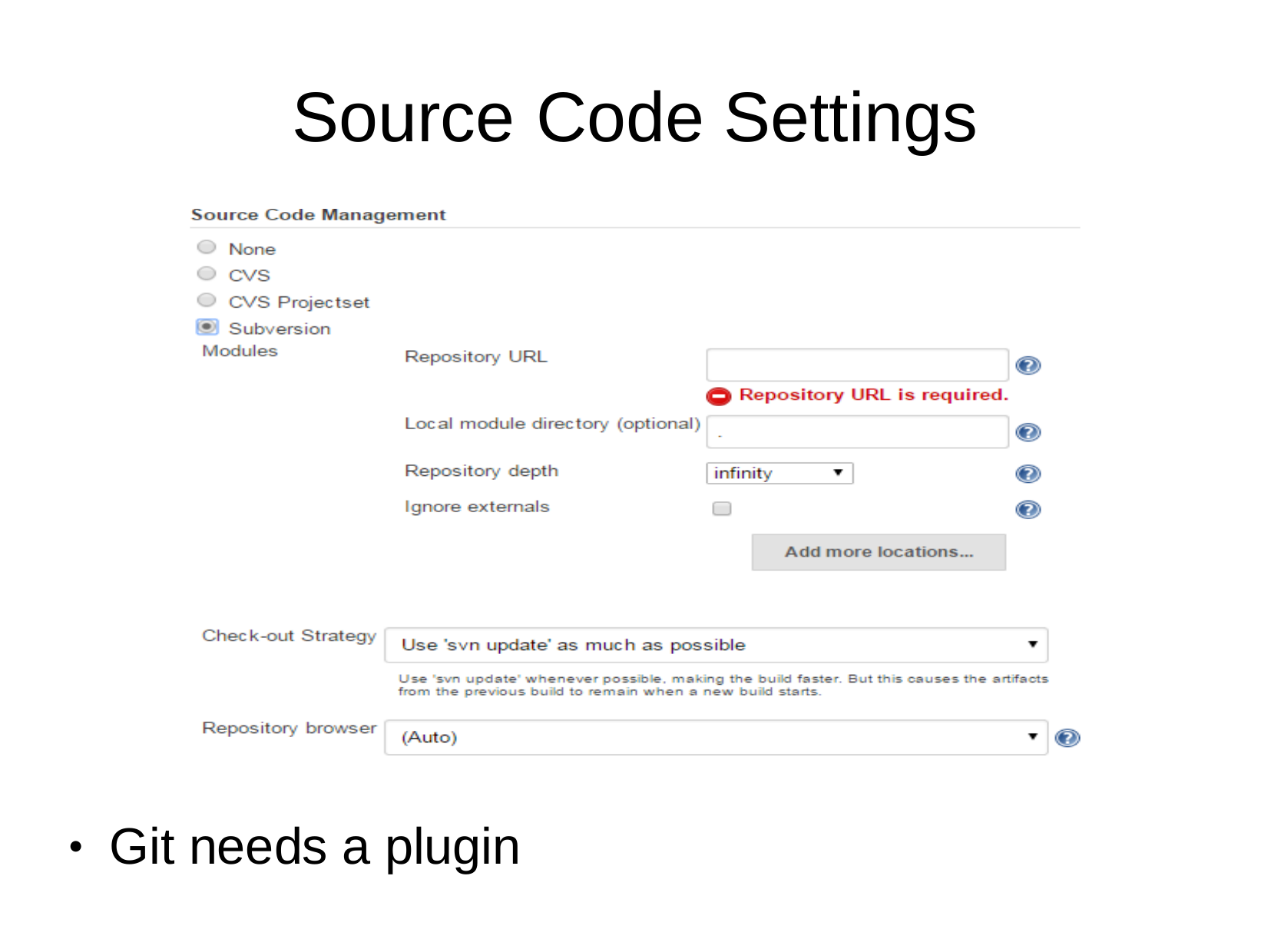

# Source	Code Settings

Git needs a plugin
●